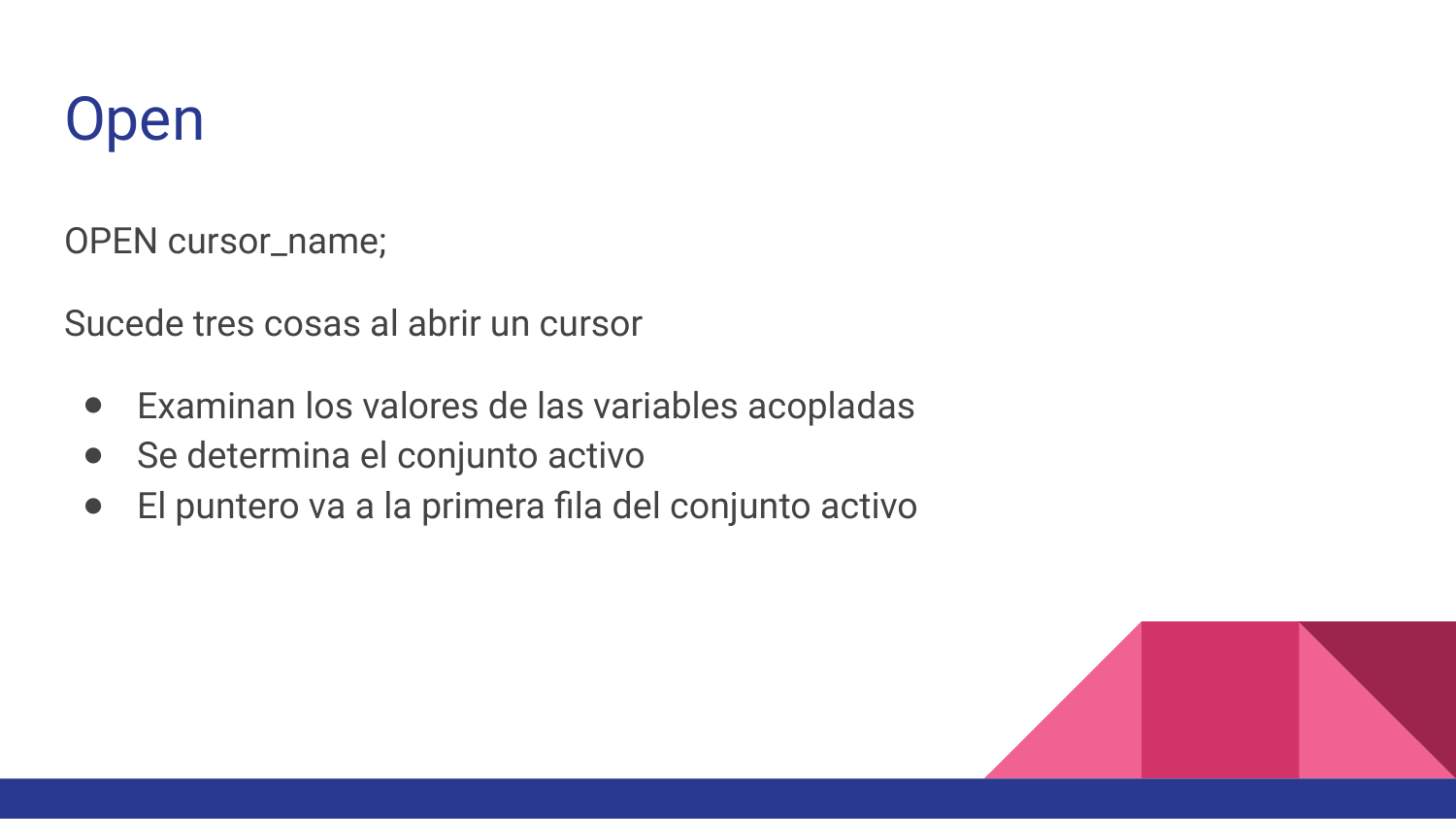

# Open
OPEN cursor_name;
Sucede tres cosas al abrir un cursor
Examinan los valores de las variables acopladas
Se determina el conjunto activo
El puntero va a la primera fila del conjunto activo